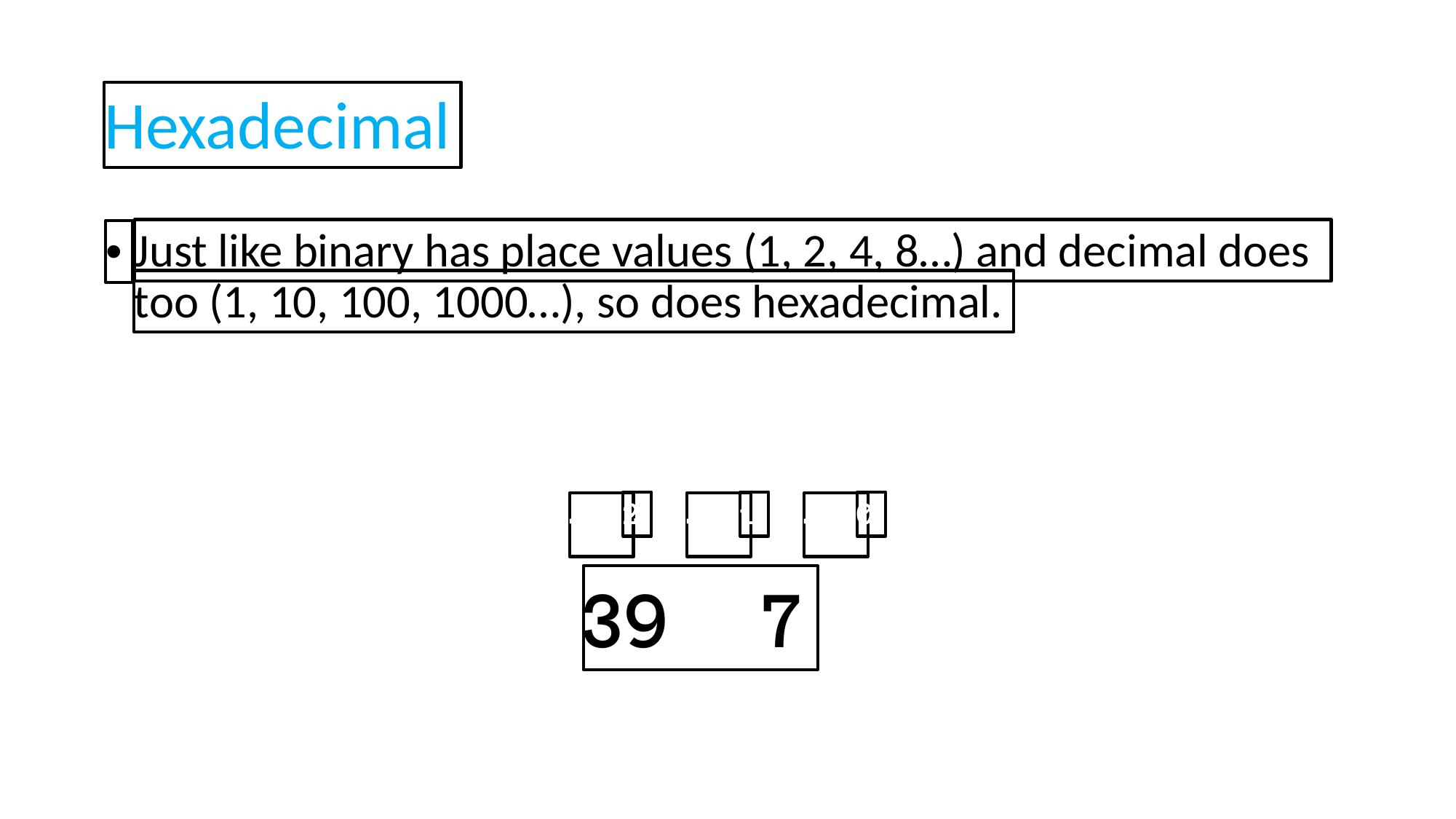

Hexadecimal
Just like binary has place values (1, 2, 4, 8…) and decimal does
•
too (1, 10, 100, 1000…), so does hexadecimal.

2
1
0
16
16
16

39  7